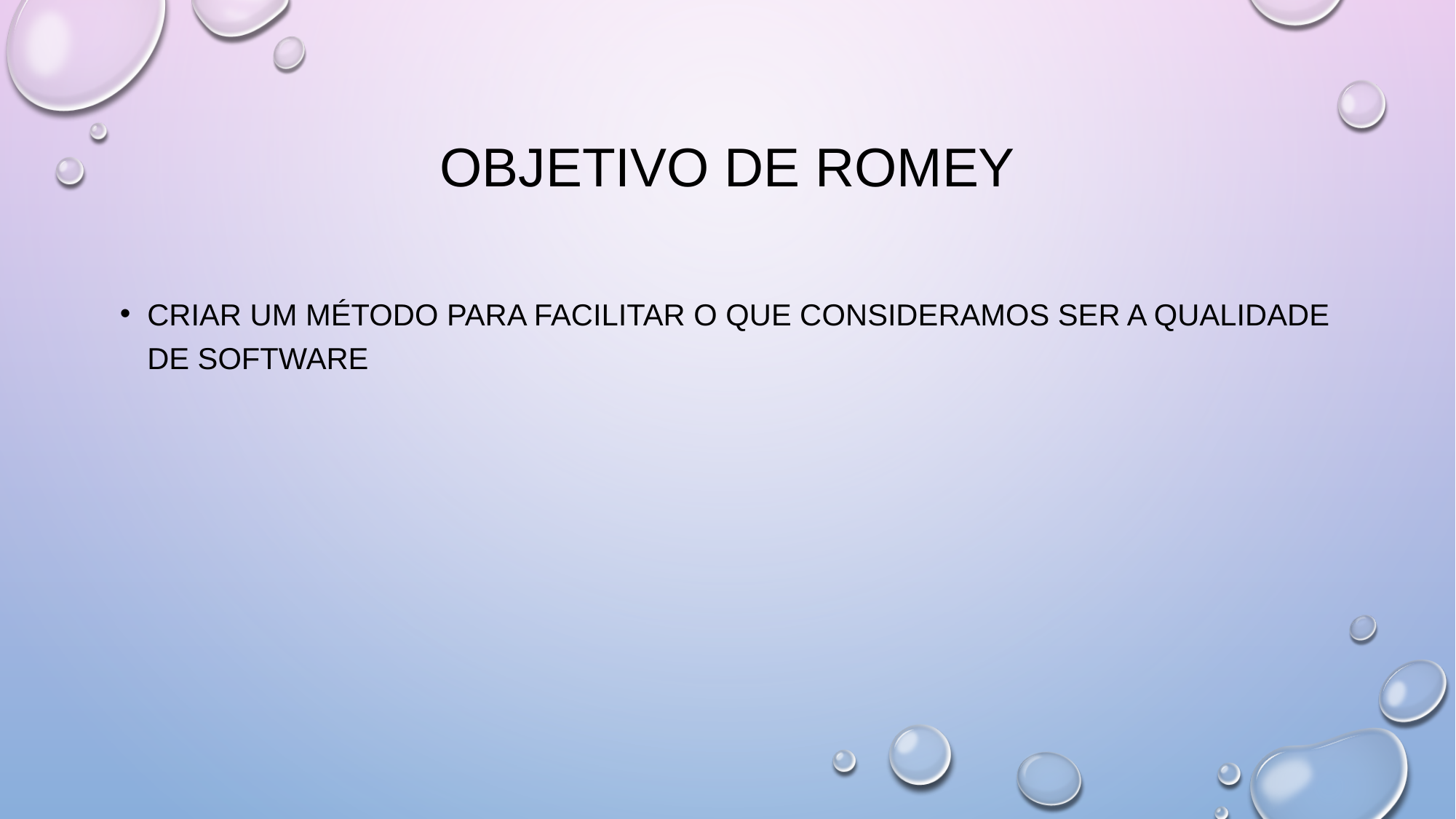

# Objetivo de ROMEY
criar um método para facilitar o que consideramos ser a qualidade de software